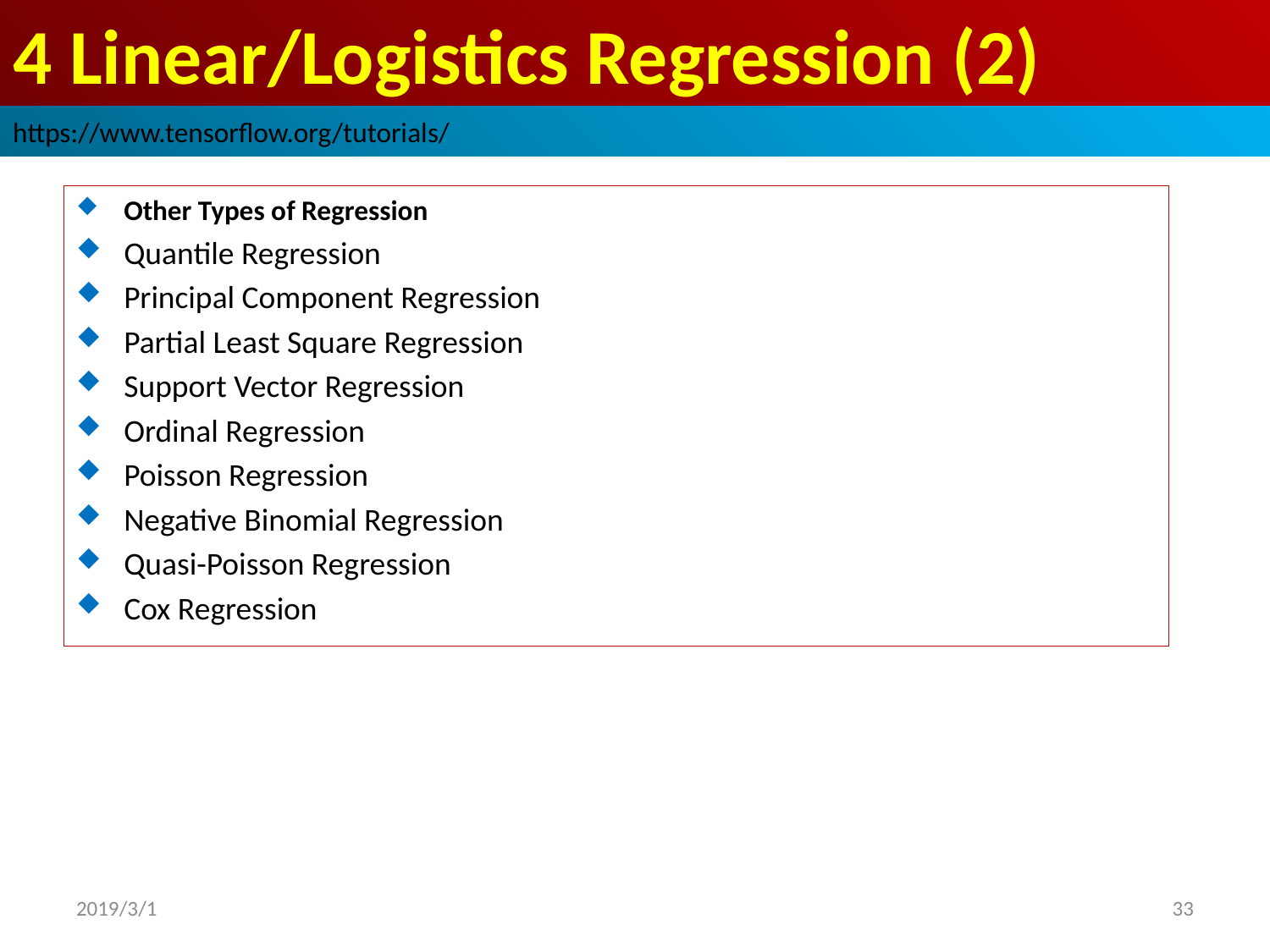

# 4 Linear/Logistics Regression (2)
https://www.tensorflow.org/tutorials/
Other Types of Regression
Quantile Regression
Principal Component Regression
Partial Least Square Regression
Support Vector Regression
Ordinal Regression
Poisson Regression
Negative Binomial Regression
Quasi-Poisson Regression
Cox Regression

2019/3/1
33